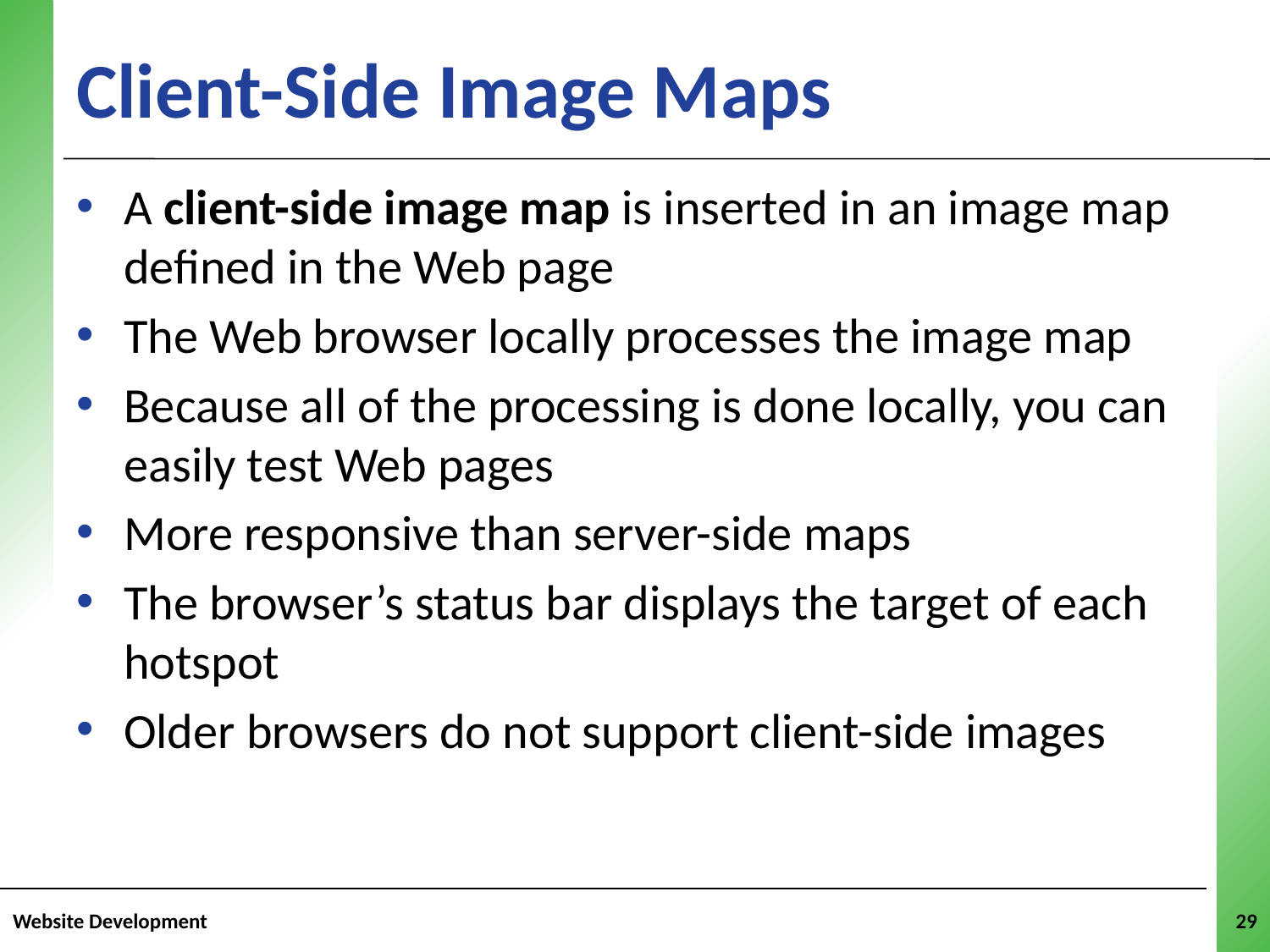

Client-Side Image Maps
A client-side image map is inserted in an image map defined in the Web page
The Web browser locally processes the image map
Because all of the processing is done locally, you can easily test Web pages
More responsive than server-side maps
The browser’s status bar displays the target of each hotspot
Older browsers do not support client-side images
Website Development
29